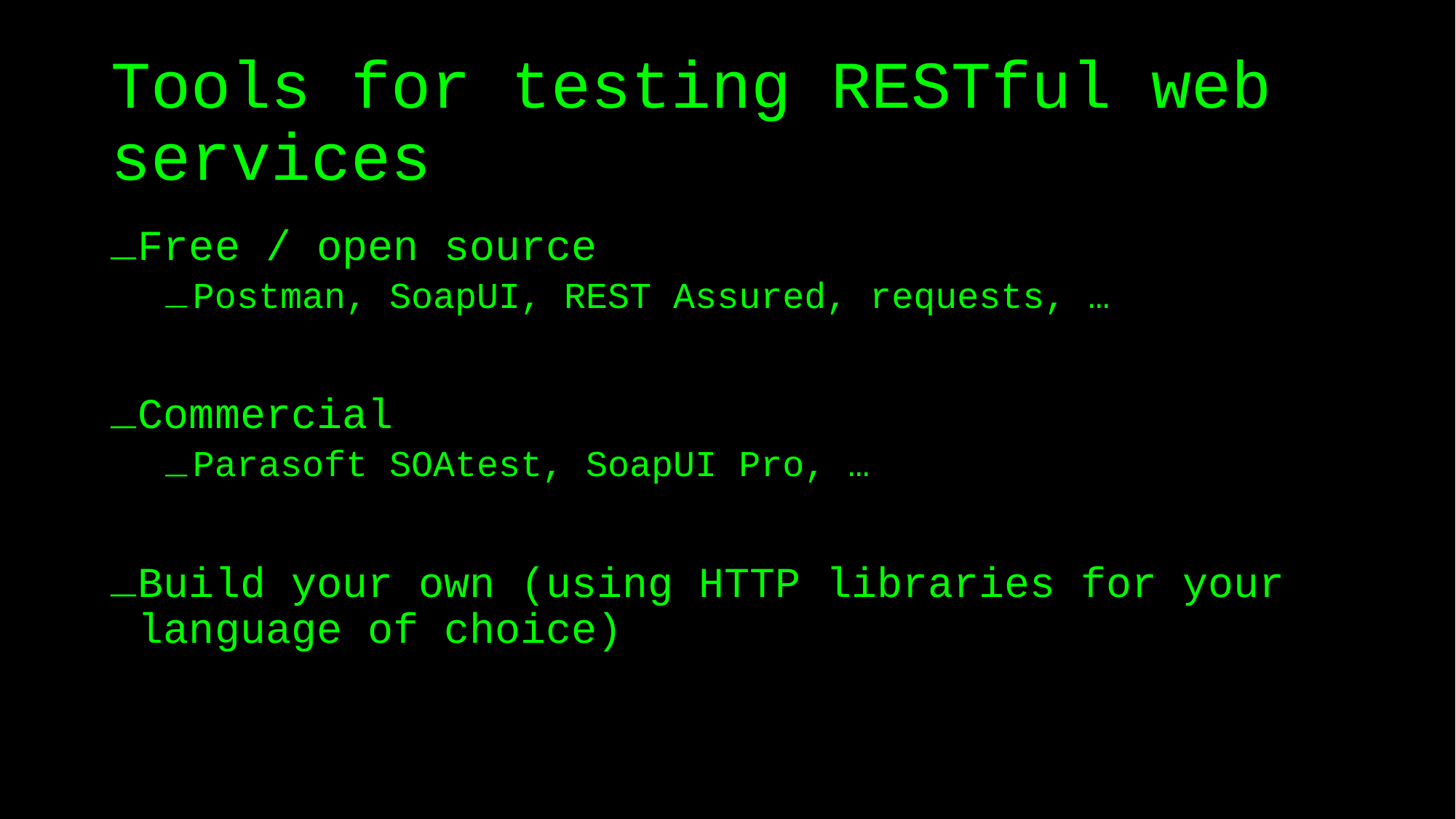

# Tools for testing RESTful web services
Free / open source
Postman, SoapUI, REST Assured, requests, …

Commercial
Parasoft SOAtest, SoapUI Pro, …

Build your own (using HTTP libraries for your language of choice)